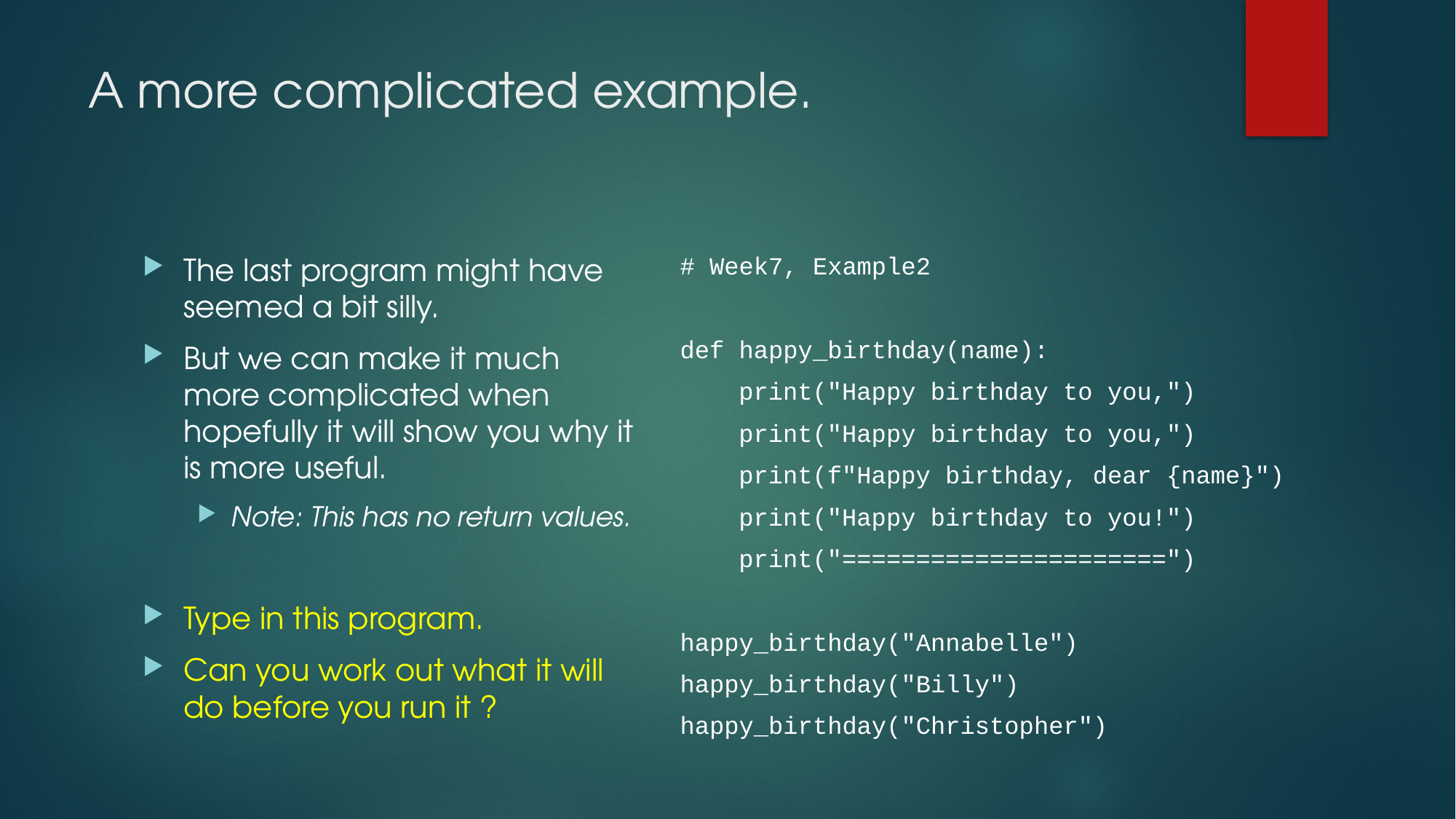

# A more complicated example.
# Week7, Example2

def happy_birthday(name):
    print("Happy birthday to you,")
    print("Happy birthday to you,")
    print(f"Happy birthday, dear {name}")
    print("Happy birthday to you!")
    print("======================")

happy_birthday("Annabelle")
happy_birthday("Billy")
happy_birthday("Christopher")

The last program might have seemed a bit silly.
But we can make it much more complicated when hopefully it will show you why it is more useful.
Note: This has no return values.

Type in this program.
Can you work out what it will do before you run it ?